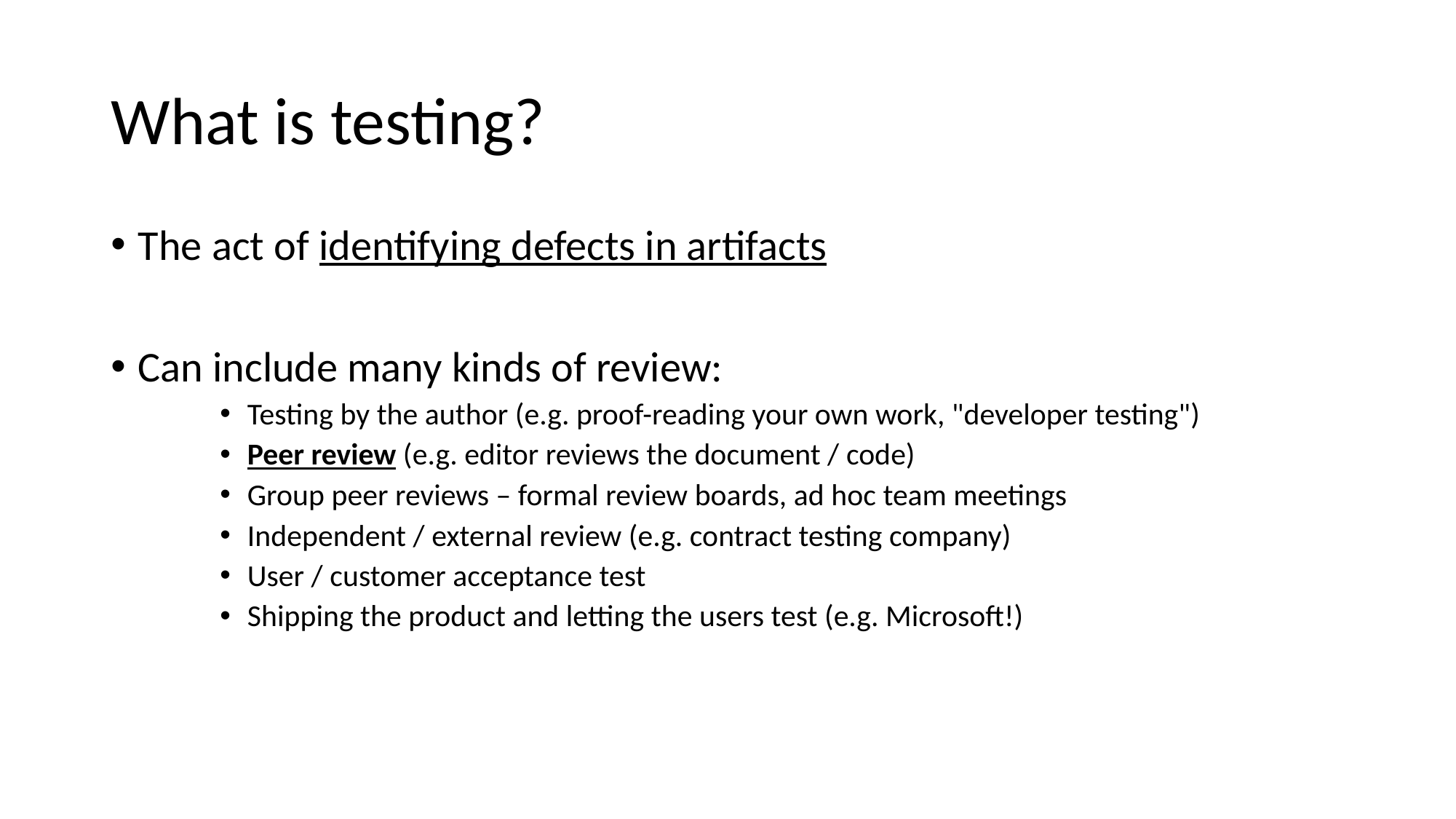

# What is testing?
The act of identifying defects in artifacts

Can include many kinds of review:
Testing by the author (e.g. proof-reading your own work, "developer testing")
Peer review (e.g. editor reviews the document / code)
Group peer reviews – formal review boards, ad hoc team meetings
Independent / external review (e.g. contract testing company)
User / customer acceptance test
Shipping the product and letting the users test (e.g. Microsoft!)